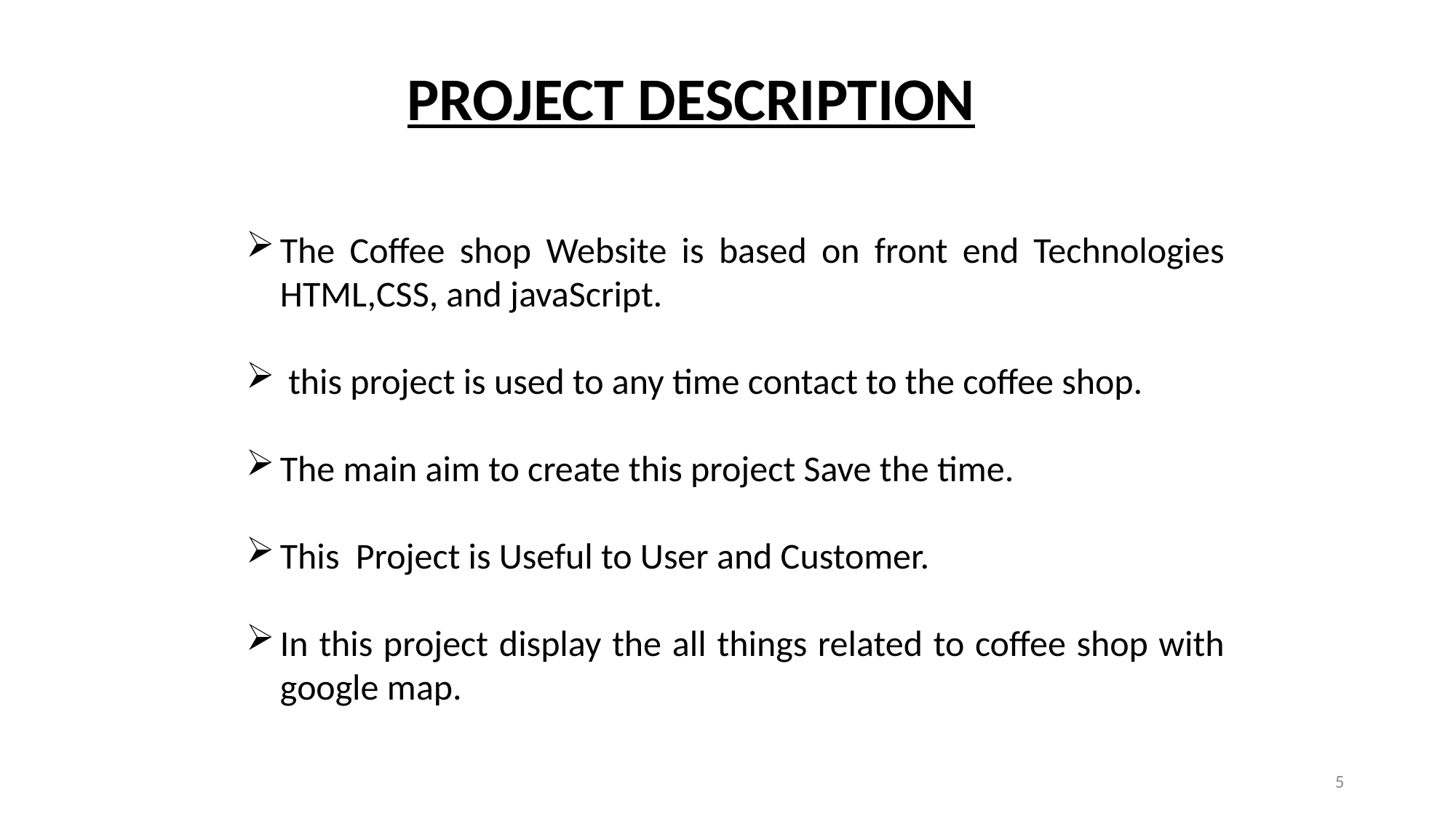

PROJECT DESCRIPTION

The Coffee shop Website is based on front end Technologies HTML,CSS, and javaScript.

 this project is used to any time contact to the coffee shop.

The main aim to create this project Save the time.

This  Project is Useful to User and Customer.

In this project display the all things related to coffee shop with google map.

5